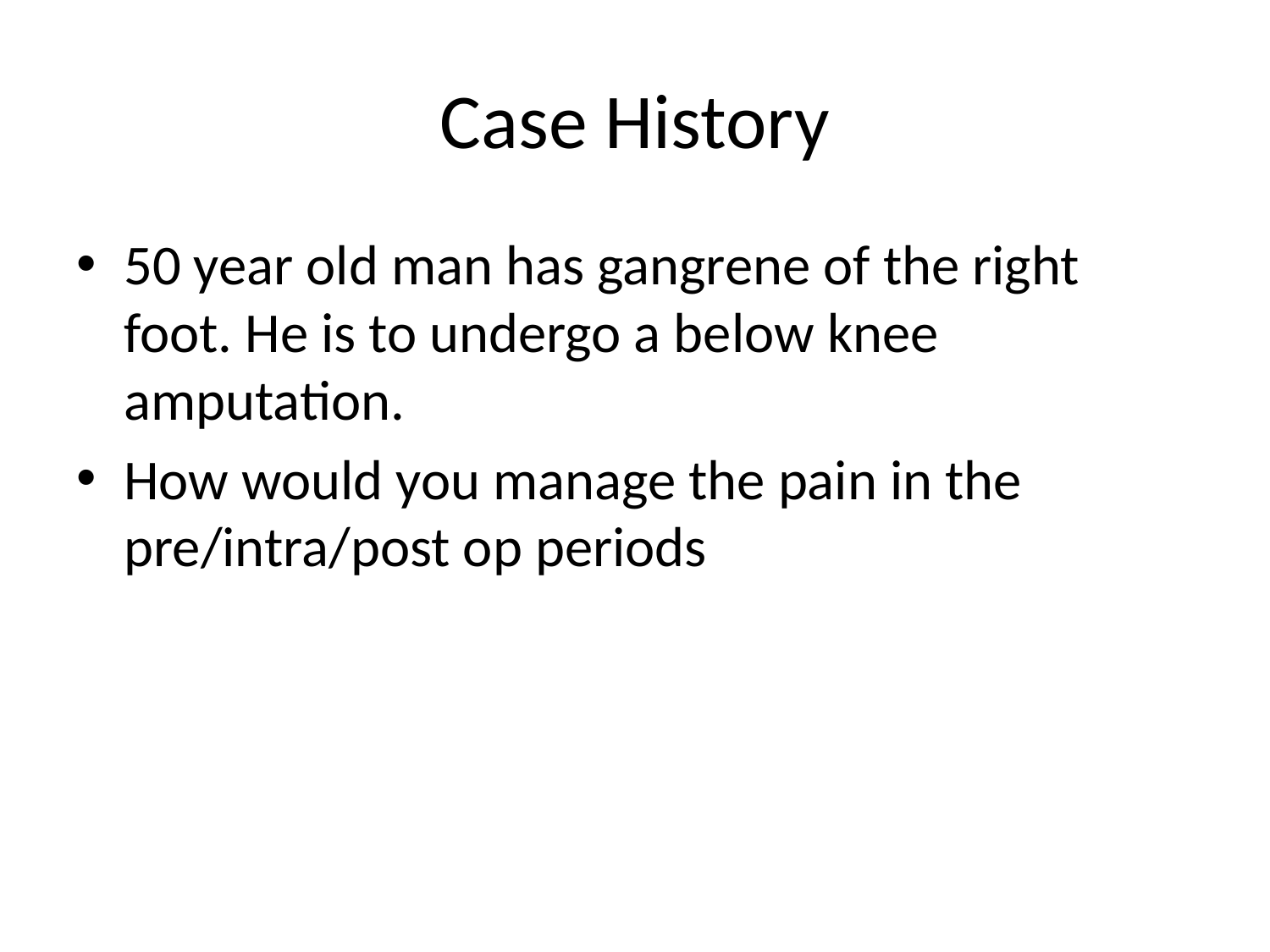

# Case History
50 year old man has gangrene of the right foot. He is to undergo a below knee amputation.
How would you manage the pain in the pre/intra/post op periods